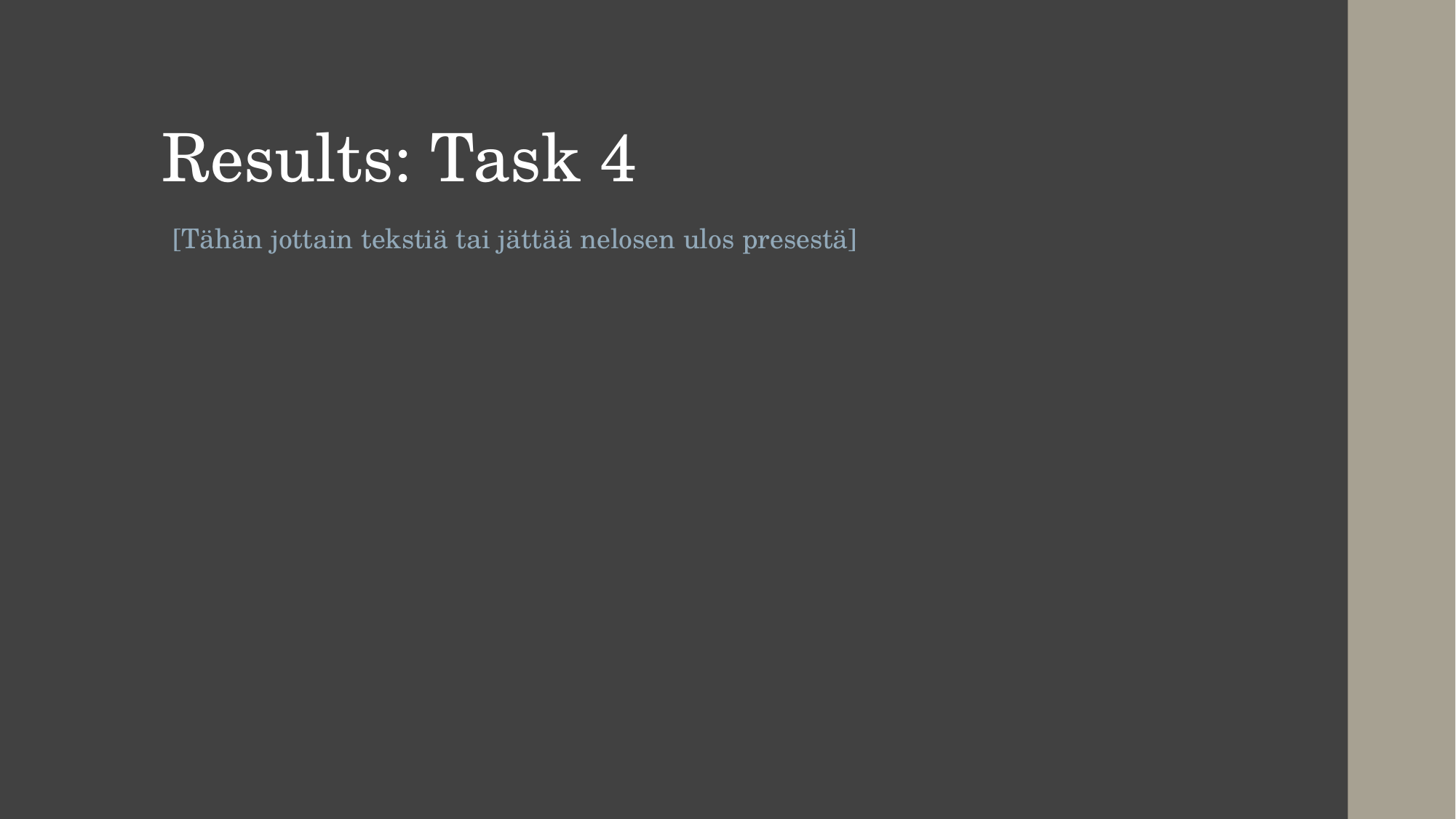

# Results: Task 4
[Tähän jottain tekstiä tai jättää nelosen ulos presestä]